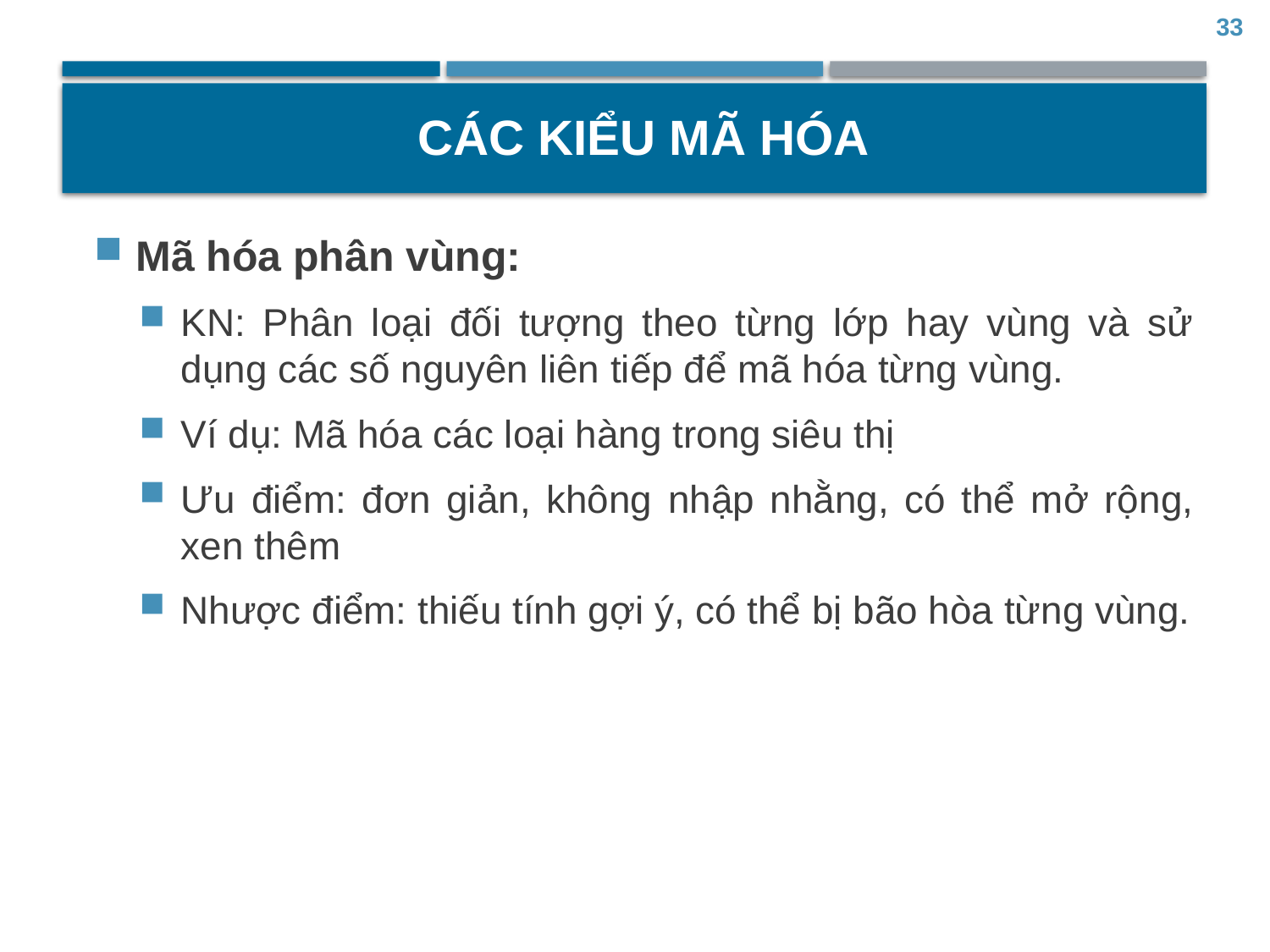

33
# Các kiểu mã hóa
Mã hóa phân vùng:
KN: Phân loại đối tượng theo từng lớp hay vùng và sử dụng các số nguyên liên tiếp để mã hóa từng vùng.
Ví dụ: Mã hóa các loại hàng trong siêu thị
Ưu điểm: đơn giản, không nhập nhằng, có thể mở rộng, xen thêm
Nhược điểm: thiếu tính gợi ý, có thể bị bão hòa từng vùng.